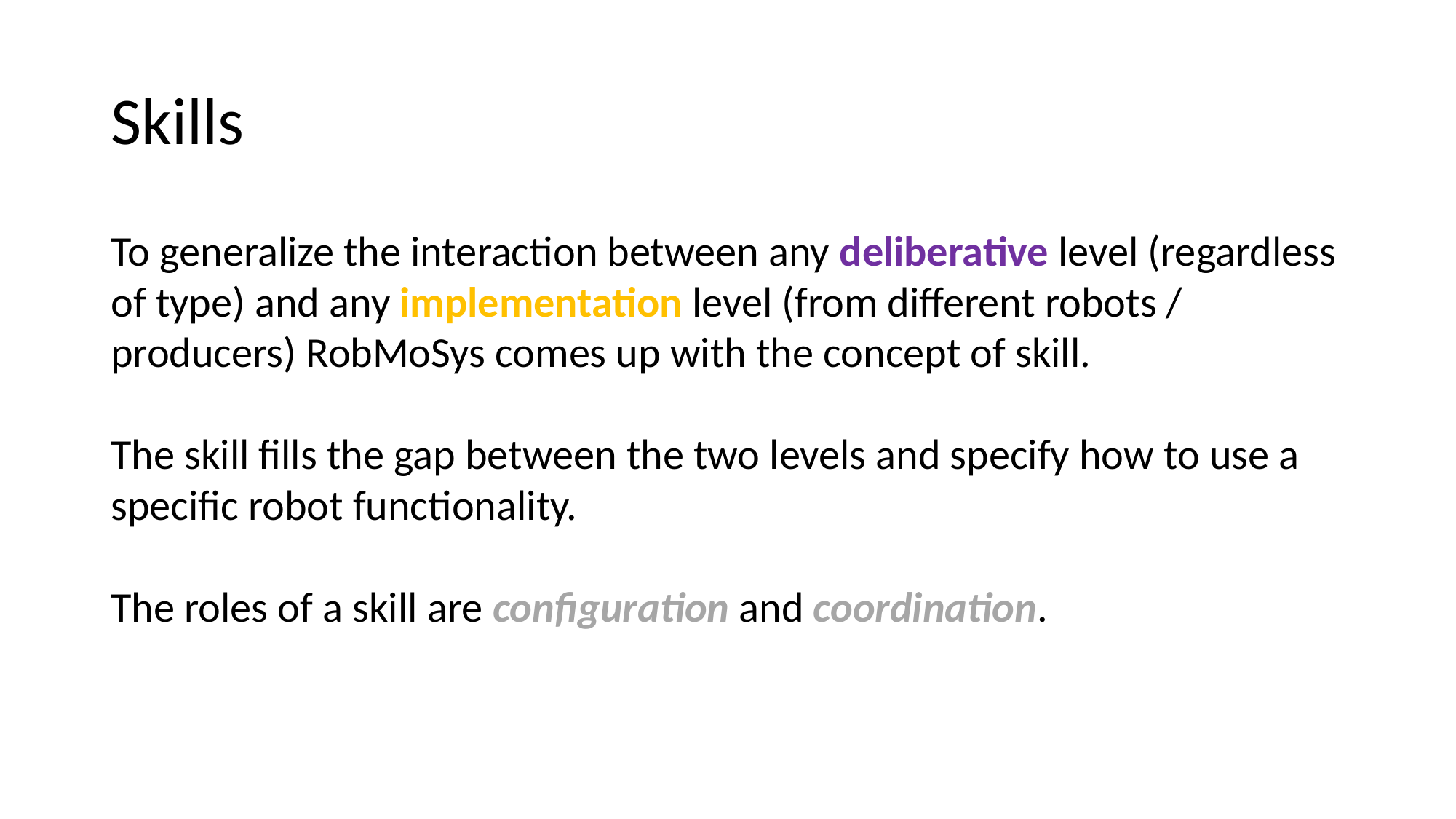

# Skills
To generalize the interaction between any deliberative level (regardless of type) and any implementation level (from different robots / producers) RobMoSys comes up with the concept of skill.

The skill fills the gap between the two levels and specify how to use a specific robot functionality.

The roles of a skill are configuration and coordination.